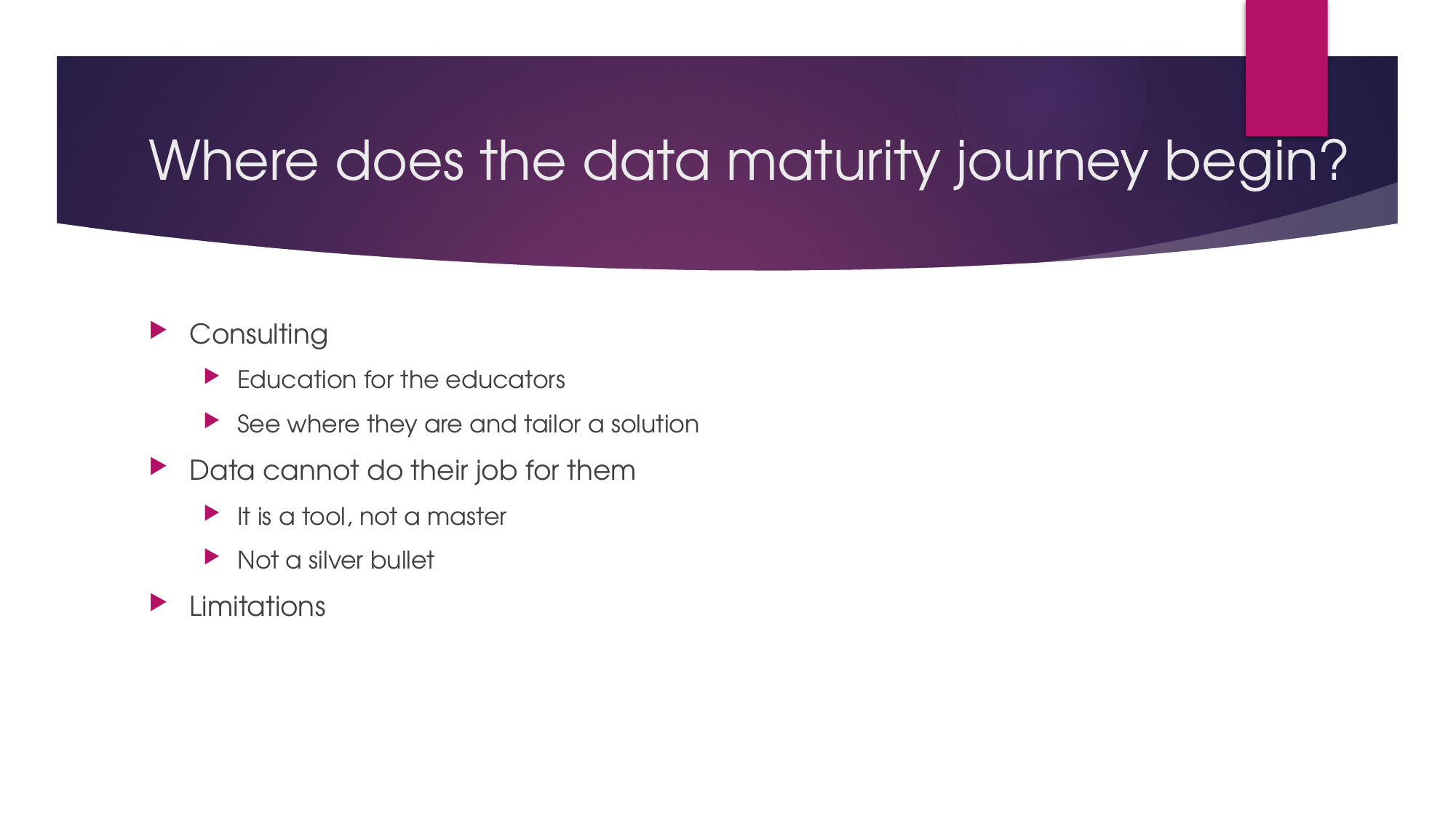

# Where does the data maturity journey begin?
Consulting
Education for the educators
See where they are and tailor a solution
Data cannot do their job for them
It is a tool, not a master
Not a silver bullet
Limitations